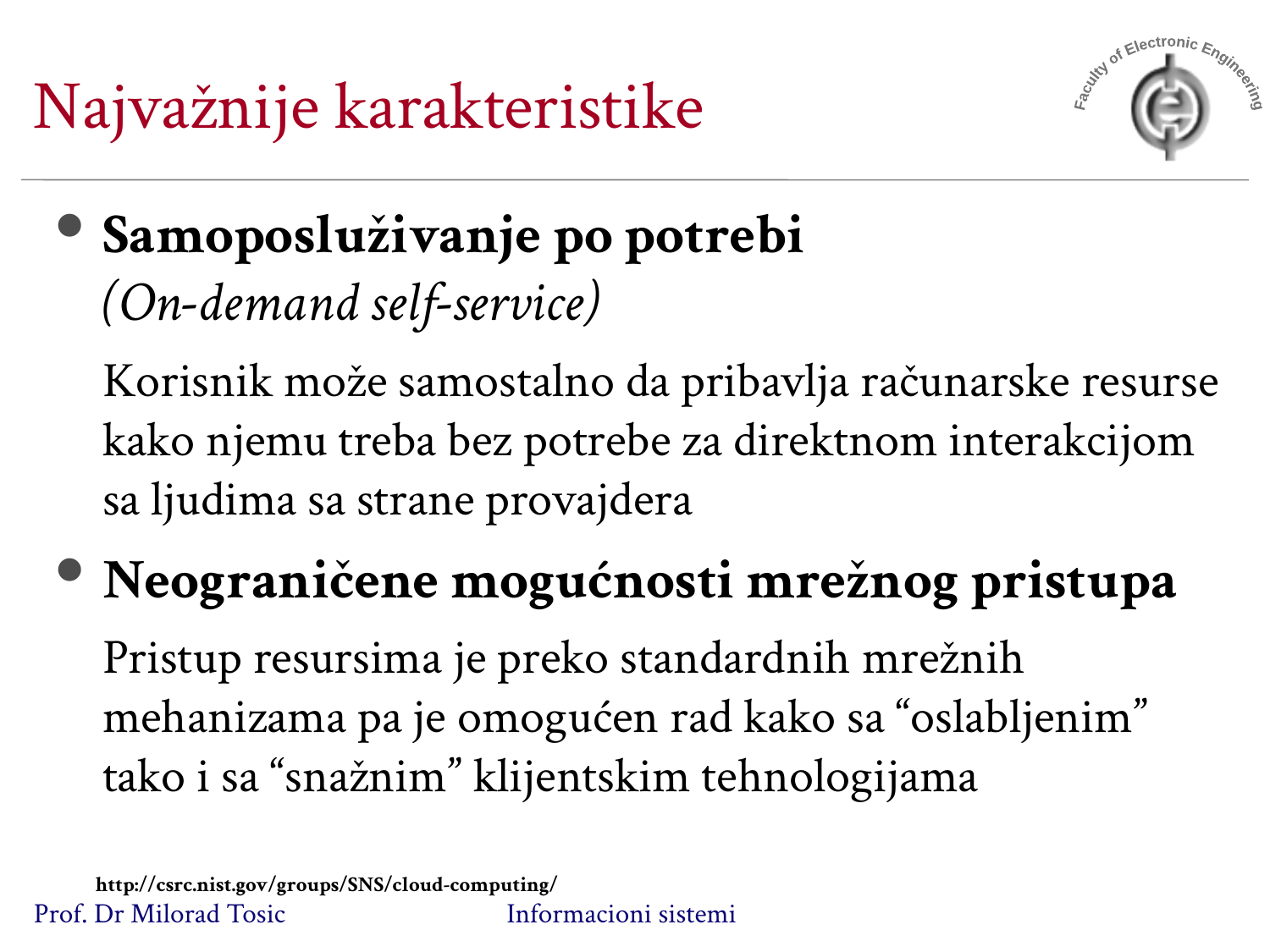

# Najvažnije karakteristike
Samoposluživanje po potrebi
(On-demand self-service)
Korisnik može samostalno da pribavlja računarske resurse kako njemu treba bez potrebe za direktnom interakcijom sa ljudima sa strane provajdera
Neograničene mogućnosti mrežnog pristupa
Pristup resursima je preko standardnih mrežnih mehanizama pa je omogućen rad kako sa “oslabljenim” tako i sa “snažnim” klijentskim tehnologijama
http://csrc.nist.gov/groups/SNS/cloud-computing/
Prof. Dr Milorad Tosic                                   Informacioni sistemi